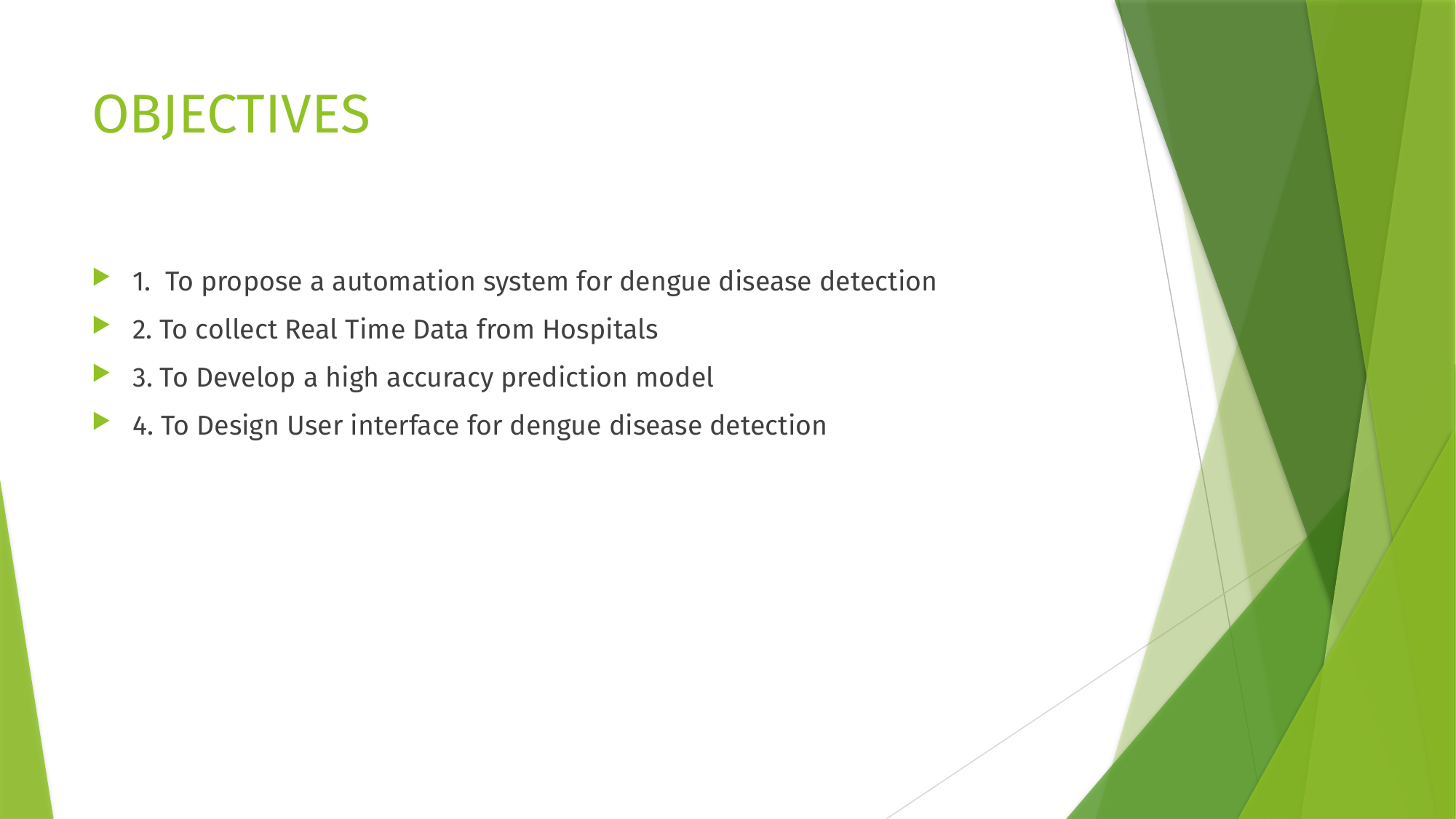

# OBJECTIVES
1.  To propose a automation system for dengue disease detection
2. To collect Real Time Data from Hospitals
3. To Develop a high accuracy prediction model
4. To Design User interface for dengue disease detection